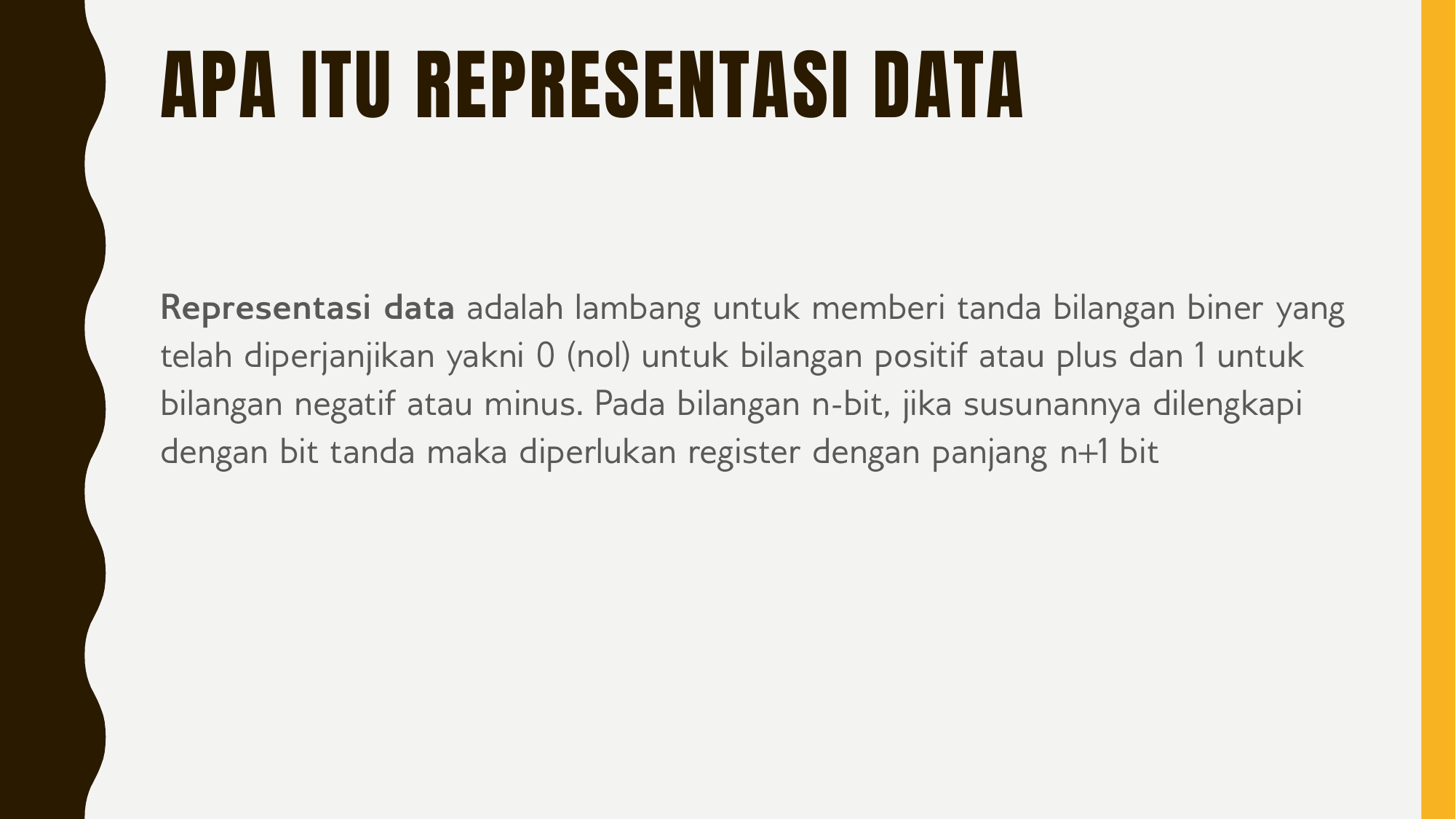

# Apa itu representasi data
Representasi data adalah lambang untuk memberi tanda bilangan biner yang telah diperjanjikan yakni 0 (nol) untuk bilangan positif atau plus dan 1 untuk bilangan negatif atau minus. Pada bilangan n-bit, jika susunannya dilengkapi dengan bit tanda maka diperlukan register dengan panjang n+1 bit